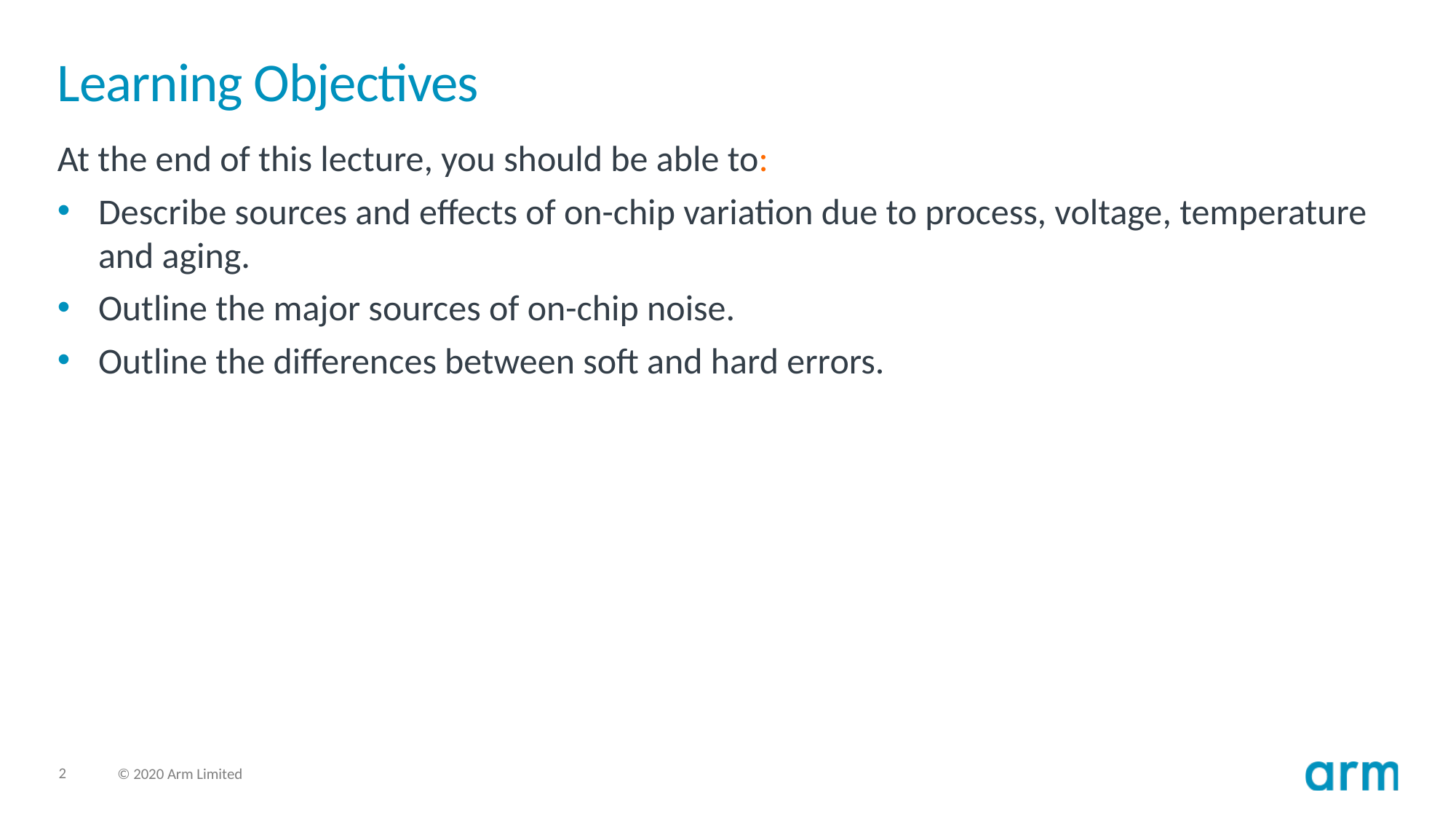

# Learning Objectives
At the end of this lecture, you should be able to:
Describe sources and effects of on-chip variation due to process, voltage, temperature and aging.
Outline the major sources of on-chip noise.
Outline the differences between soft and hard errors.